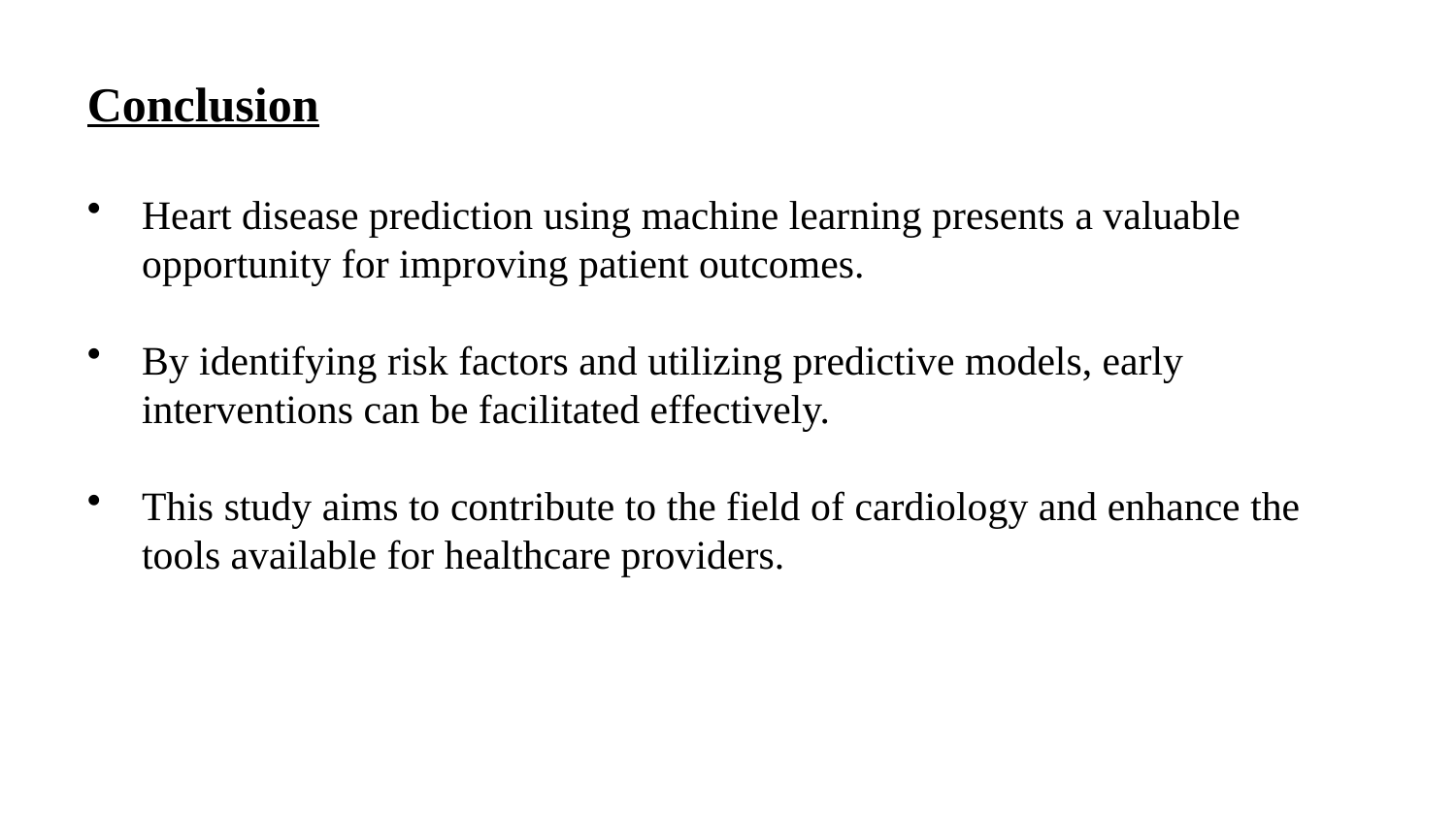

Conclusion
Heart disease prediction using machine learning presents a valuable opportunity for improving patient outcomes.

By identifying risk factors and utilizing predictive models, early interventions can be facilitated effectively.

This study aims to contribute to the field of cardiology and enhance the tools available for healthcare providers.